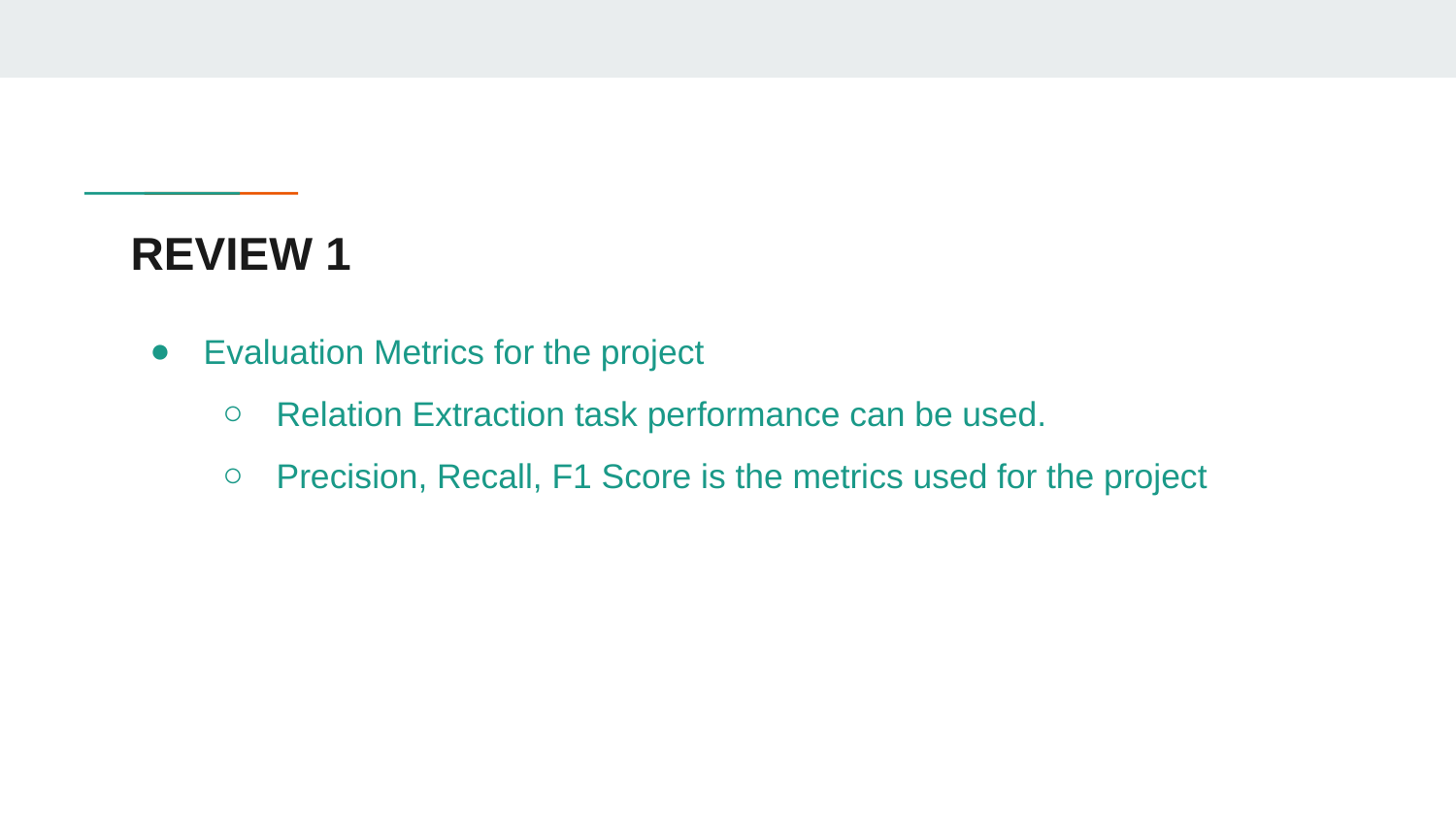

# REVIEW 1
Evaluation Metrics for the project
Relation Extraction task performance can be used.
Precision, Recall, F1 Score is the metrics used for the project